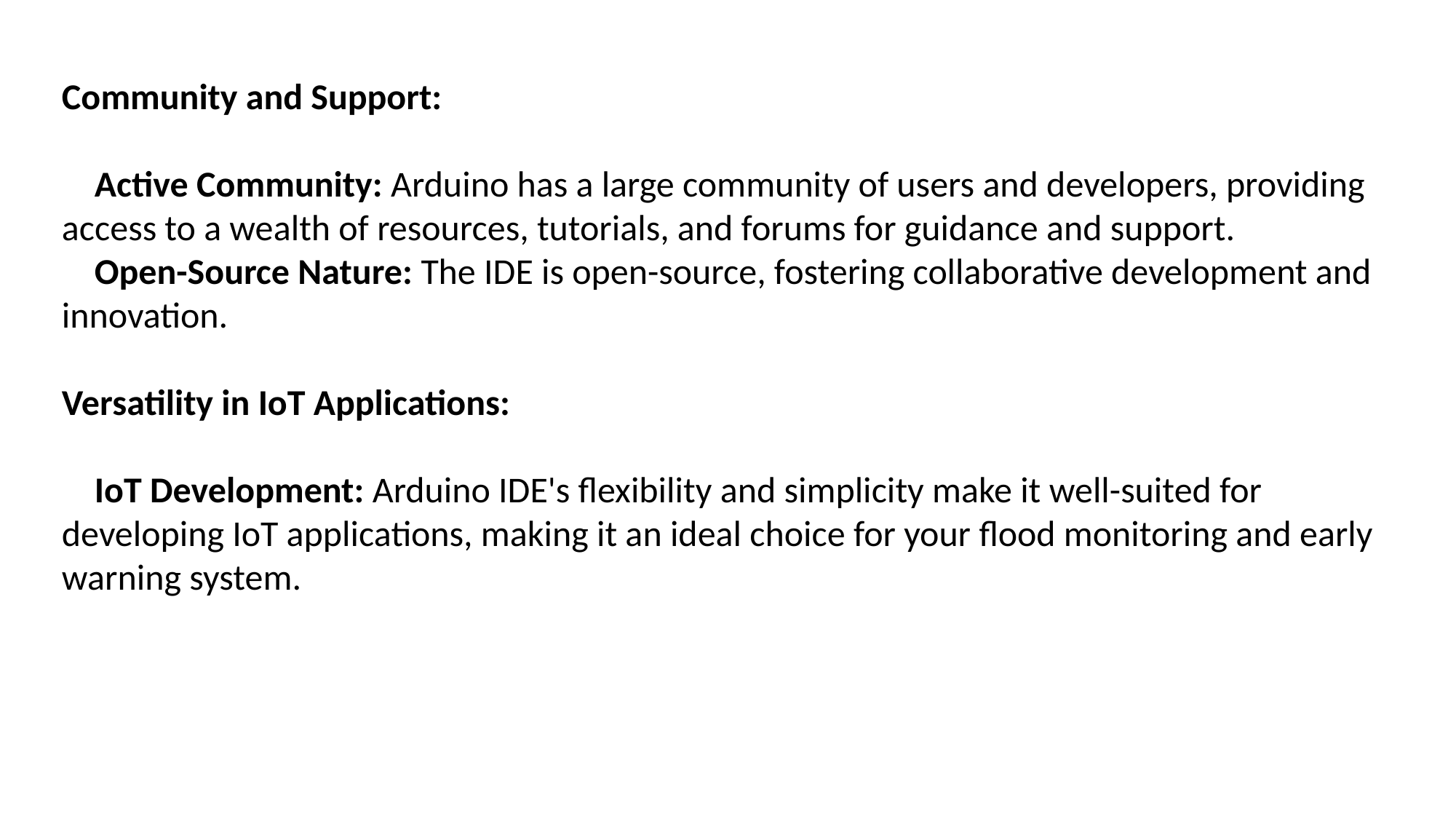

Community and Support:

    Active Community: Arduino has a large community of users and developers, providing access to a wealth of resources, tutorials, and forums for guidance and support.
    Open-Source Nature: The IDE is open-source, fostering collaborative development and innovation.

Versatility in IoT Applications:

    IoT Development: Arduino IDE's flexibility and simplicity make it well-suited for developing IoT applications, making it an ideal choice for your flood monitoring and early warning system.